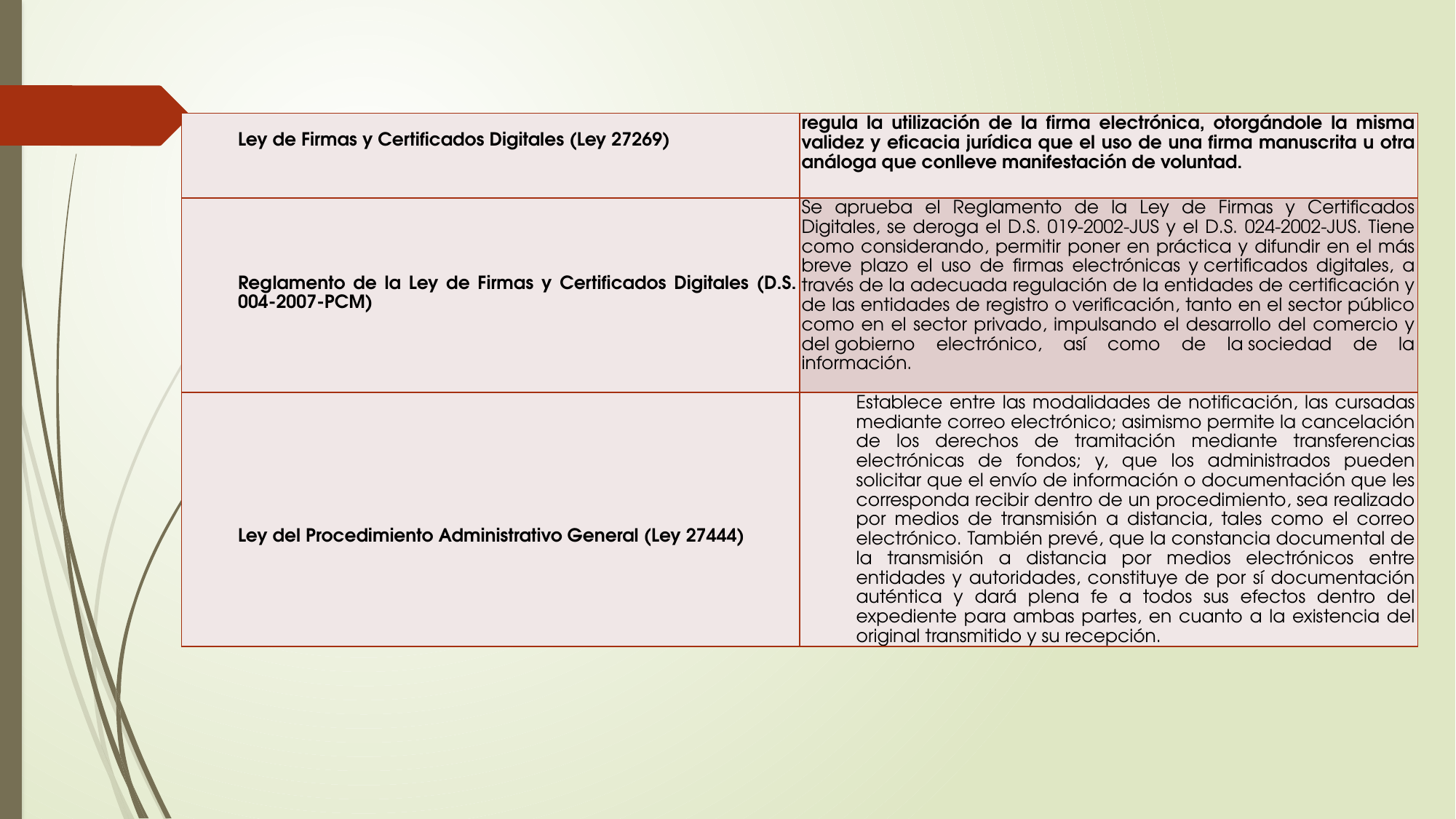

| Ley de Firmas y Certificados Digitales (Ley 27269) | regula la utilización de la firma electrónica, otorgándole la misma validez y eficacia jurídica que el uso de una firma manuscrita u otra análoga que conlleve manifestación de voluntad. |
| --- | --- |
| Reglamento de la Ley de Firmas y Certificados Digitales (D.S. 004-2007-PCM) | Se aprueba el Reglamento de la Ley de Firmas y Certificados Digitales, se deroga el D.S. 019-2002-JUS y el D.S. 024-2002-JUS. Tiene como considerando, permitir poner en práctica y difundir en el más breve plazo el uso de firmas electrónicas y certificados digitales, a través de la adecuada regulación de la entidades de certificación y de las entidades de registro o verificación, tanto en el sector público como en el sector privado, impulsando el desarrollo del comercio y del gobierno electrónico, así como de la sociedad de la información. |
| Ley del Procedimiento Administrativo General (Ley 27444) | Establece entre las modalidades de notificación, las cursadas mediante correo electrónico; asimismo permite la cancelación de los derechos de tramitación mediante transferencias electrónicas de fondos; y, que los administrados pueden solicitar que el envío de información o documentación que les corresponda recibir dentro de un procedimiento, sea realizado por medios de transmisión a distancia, tales como el correo electrónico. También prevé, que la constancia documental de la transmisión a distancia por medios electrónicos entre entidades y autoridades, constituye de por sí documentación auténtica y dará plena fe a todos sus efectos dentro del expediente para ambas partes, en cuanto a la existencia del original transmitido y su recepción. |